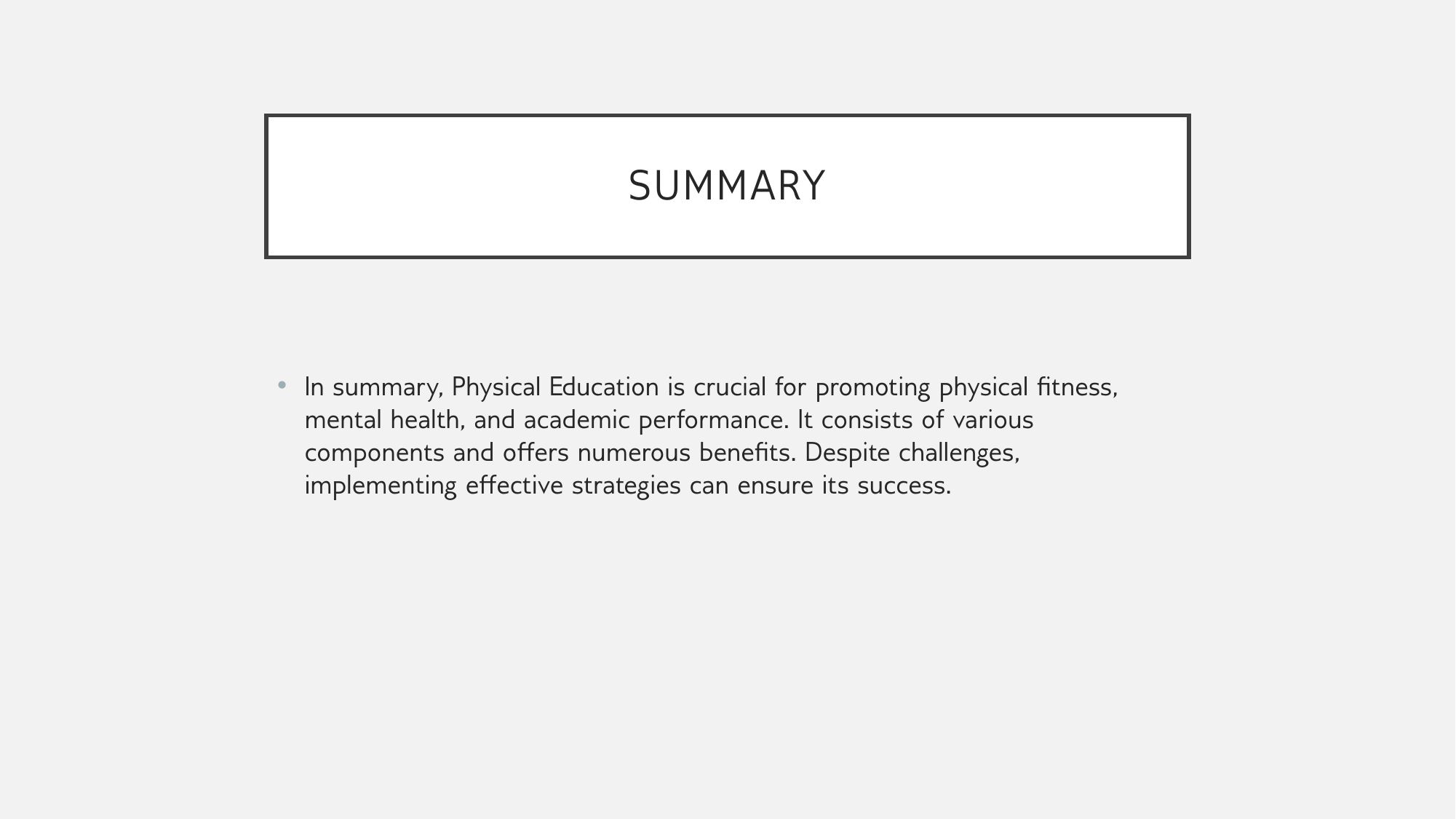

# Summary

In summary, Physical Education is crucial for promoting physical fitness, mental health, and academic performance. It consists of various components and offers numerous benefits. Despite challenges, implementing effective strategies can ensure its success.